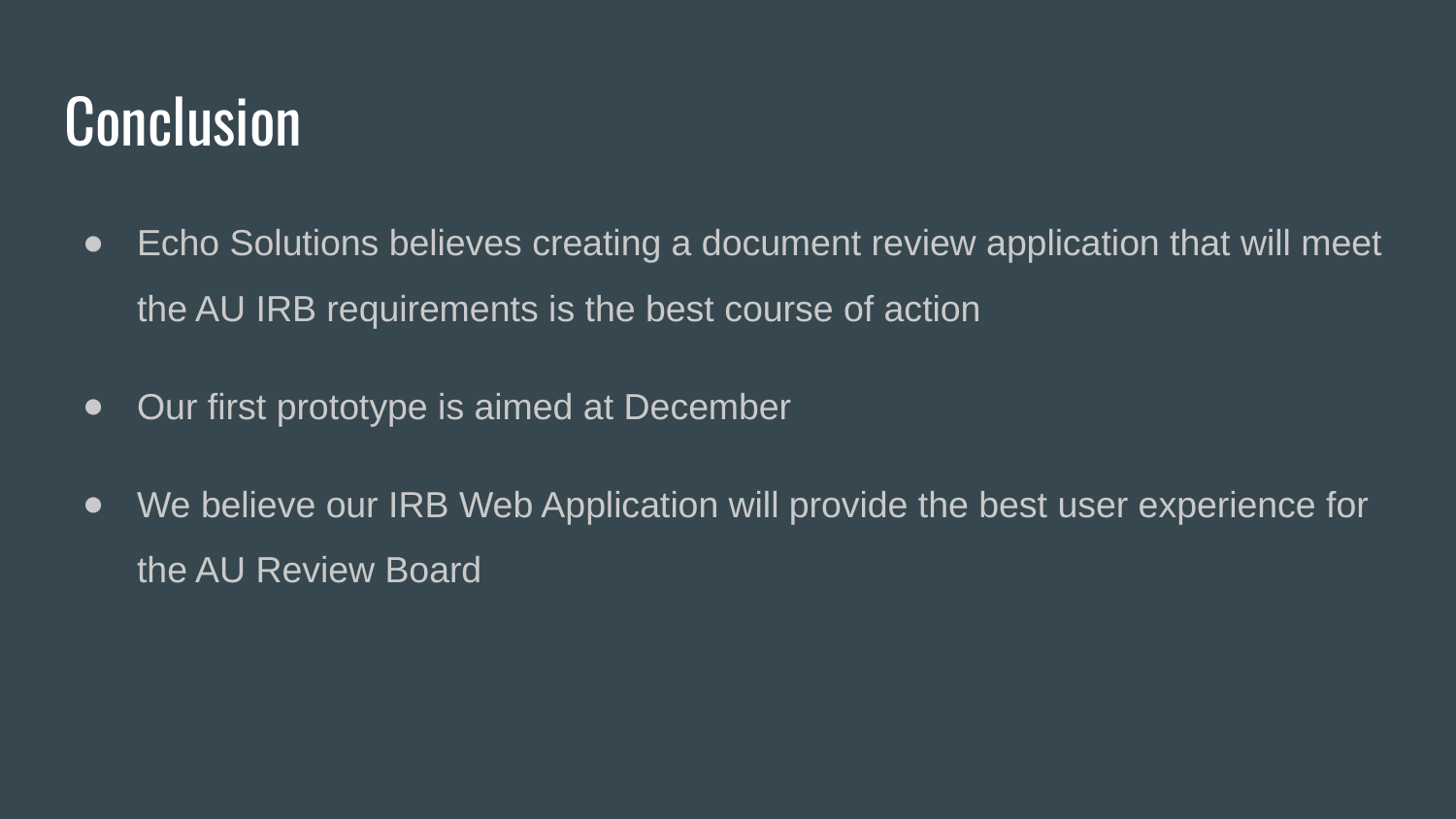

# Conclusion
Echo Solutions believes creating a document review application that will meet the AU IRB requirements is the best course of action
Our first prototype is aimed at December
We believe our IRB Web Application will provide the best user experience for the AU Review Board